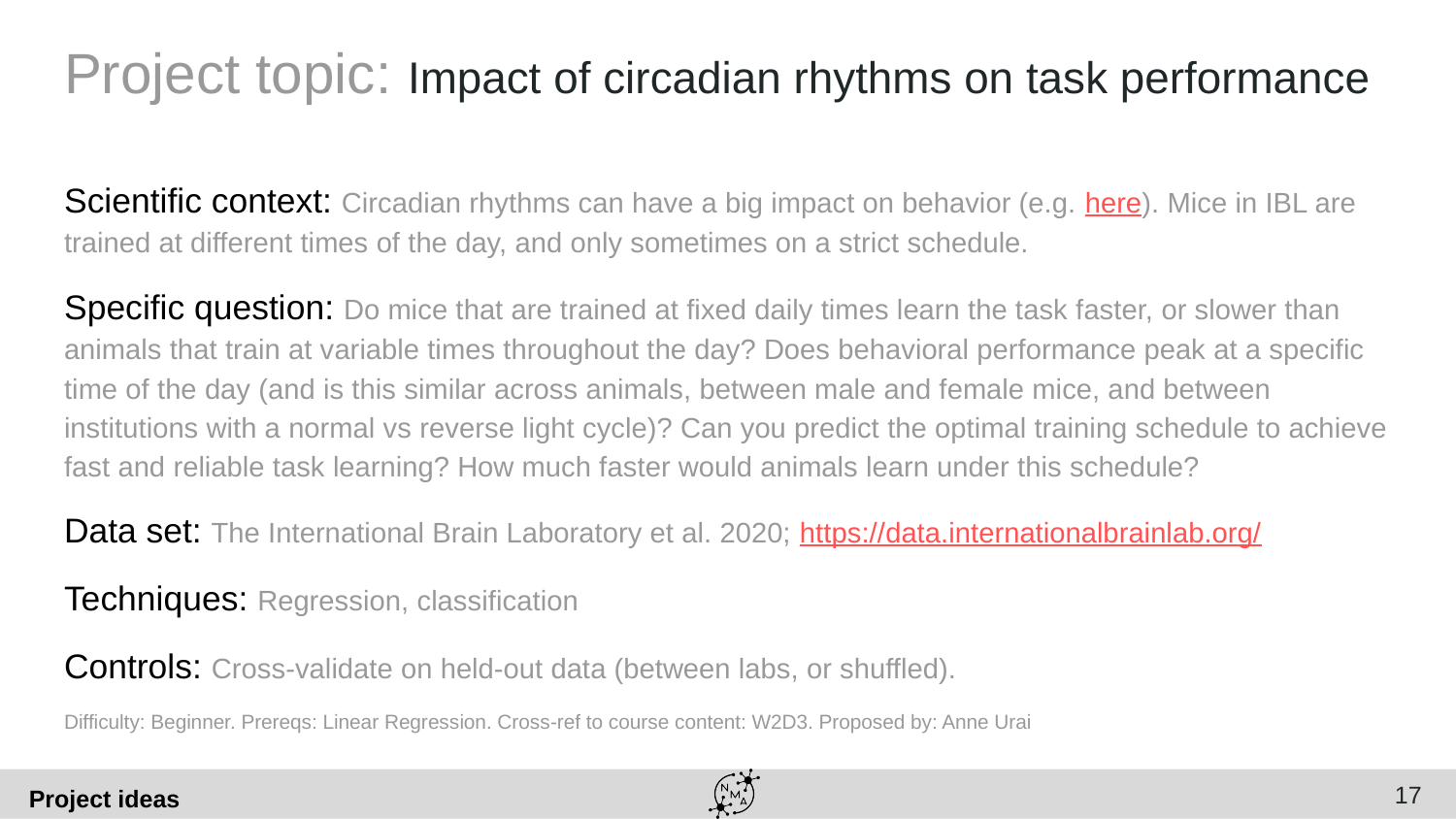

# Project topic: Impact of circadian rhythms on task performance
Scientific context: Circadian rhythms can have a big impact on behavior (e.g. here). Mice in IBL are trained at different times of the day, and only sometimes on a strict schedule.
Specific question: Do mice that are trained at fixed daily times learn the task faster, or slower than animals that train at variable times throughout the day? Does behavioral performance peak at a specific time of the day (and is this similar across animals, between male and female mice, and between institutions with a normal vs reverse light cycle)? Can you predict the optimal training schedule to achieve fast and reliable task learning? How much faster would animals learn under this schedule?
Data set: The International Brain Laboratory et al. 2020; https://data.internationalbrainlab.org/
Techniques: Regression, classification
Controls: Cross-validate on held-out data (between labs, or shuffled).
Difficulty: Beginner. Prereqs: Linear Regression. Cross-ref to course content: W2D3. Proposed by: Anne Urai
17